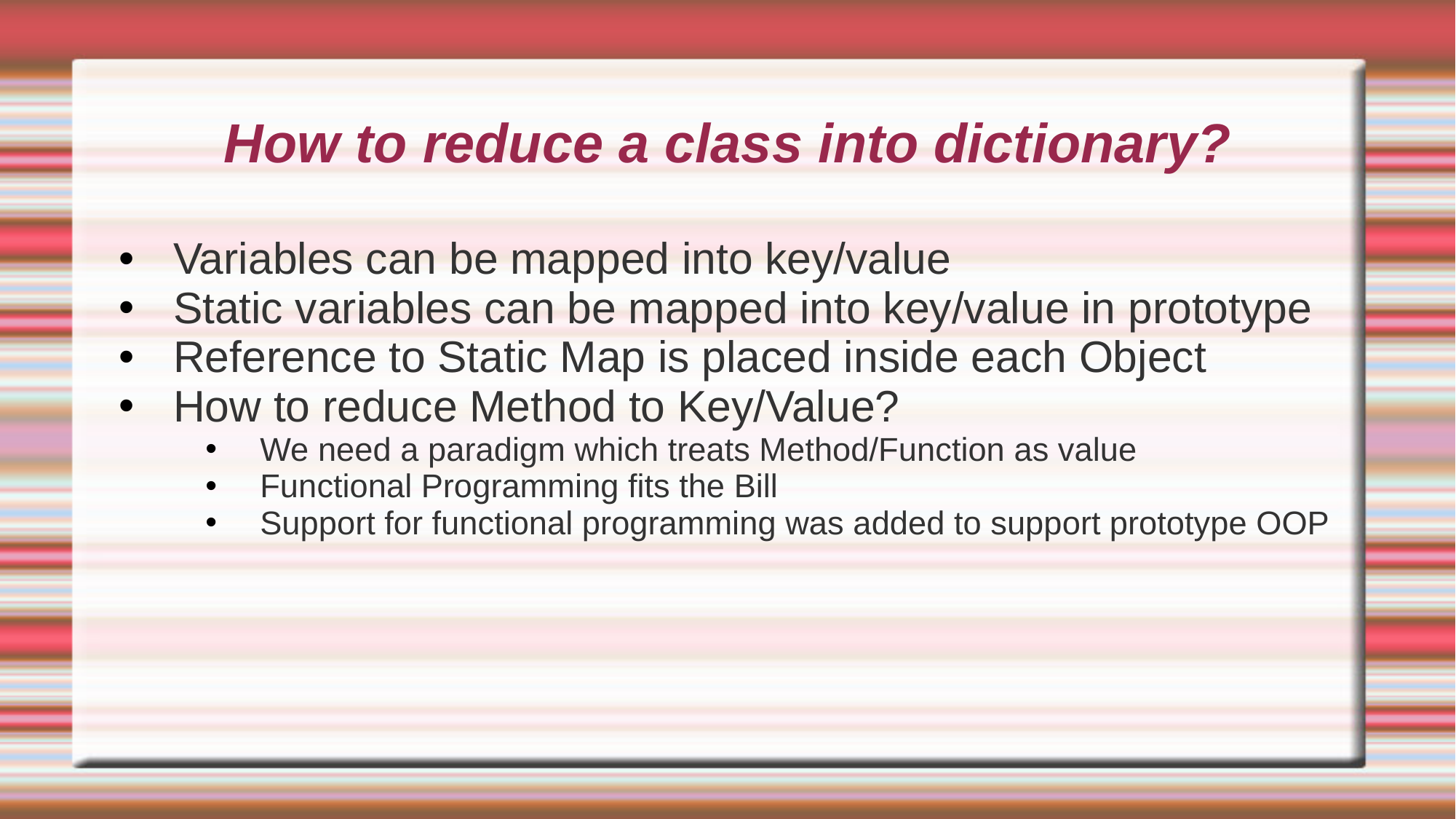

# How to reduce a class into dictionary?
Variables can be mapped into key/value
Static variables can be mapped into key/value in prototype
Reference to Static Map is placed inside each Object
How to reduce Method to Key/Value?
We need a paradigm which treats Method/Function as value
Functional Programming fits the Bill
Support for functional programming was added to support prototype OOP